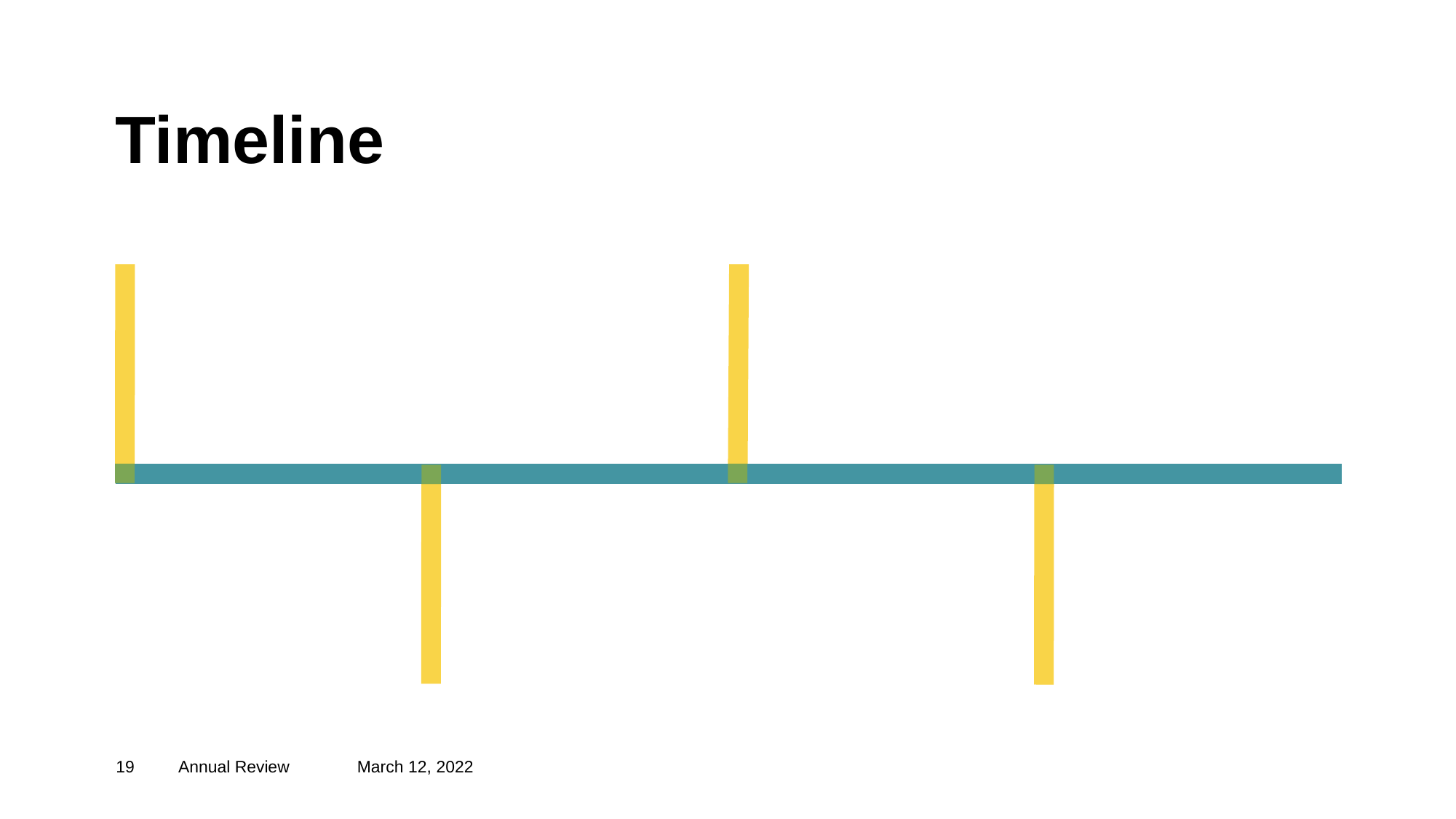

# Timeline

19
Annual Review
March 12, 2022